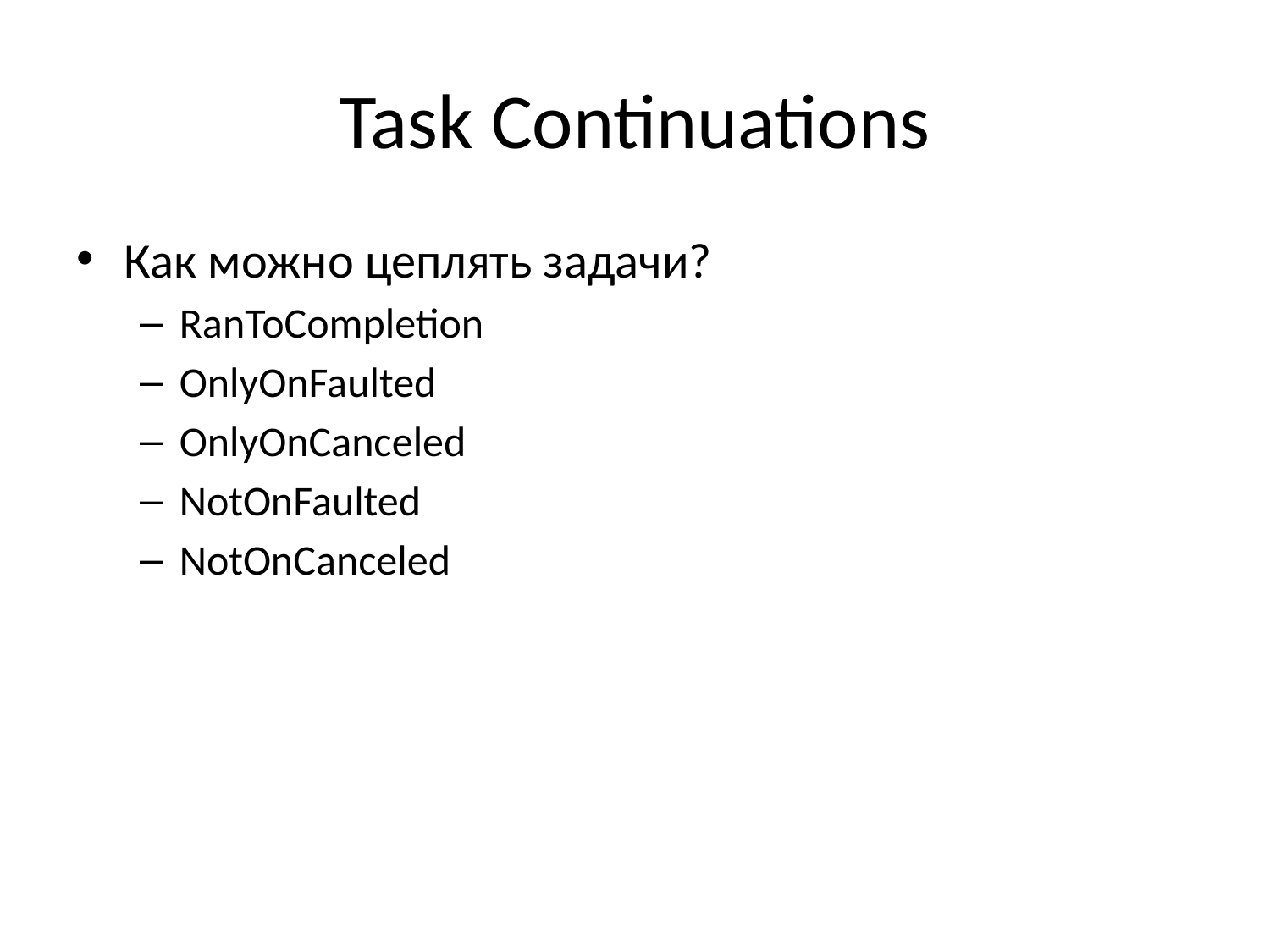

# Task Continuations
Как можно цеплять задачи?
RanToCompletion
OnlyOnFaulted
OnlyOnCanceled
NotOnFaulted
NotOnCanceled